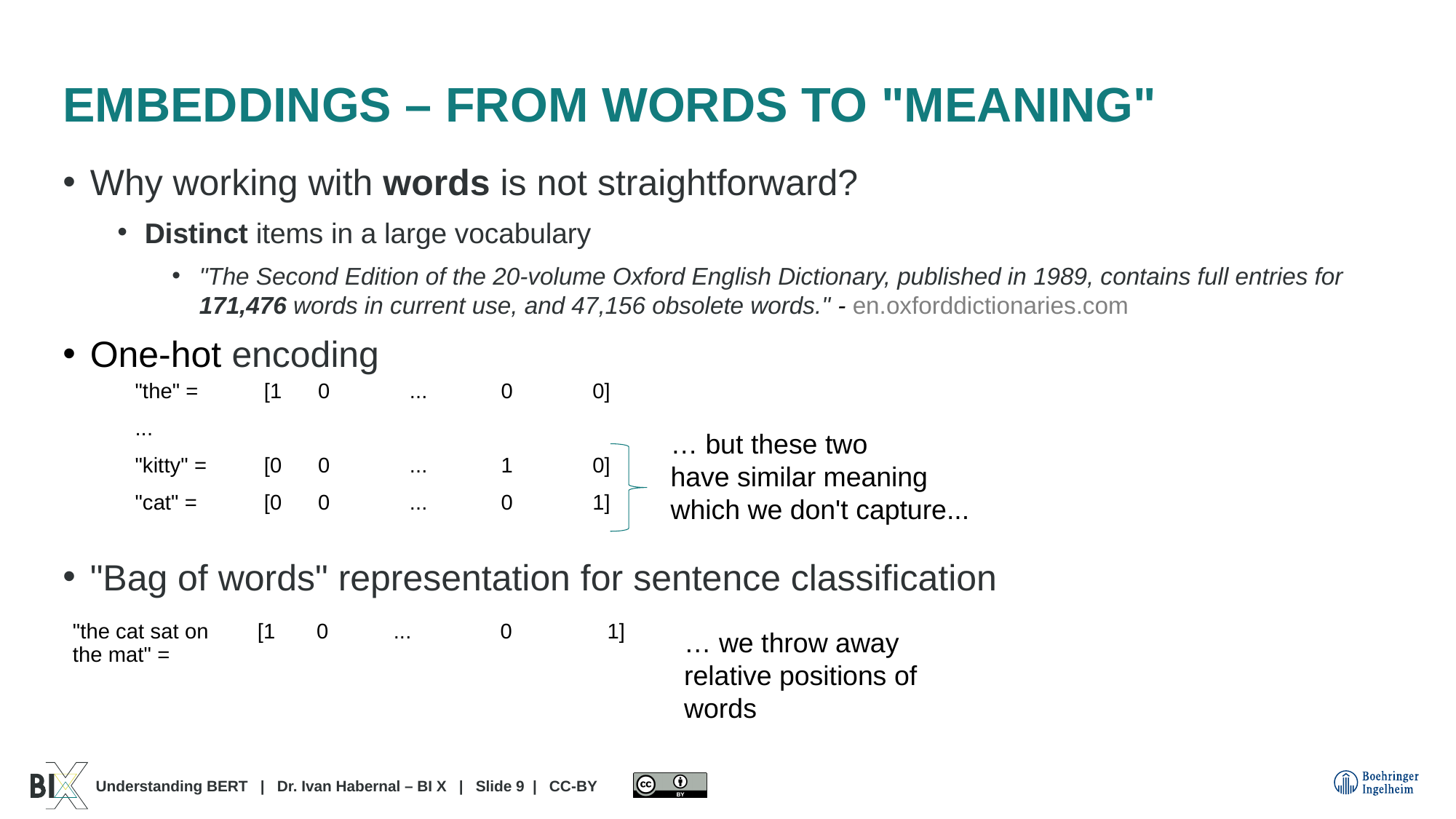

# Embeddings – from words to "meaning"
Why working with words is not straightforward?
Distinct items in a large vocabulary
"The Second Edition of the 20-volume Oxford English Dictionary, published in 1989, contains full entries for 171,476 words in current use, and 47,156 obsolete words." - en.oxforddictionaries.com
One-hot encoding

"Bag of words" representation for sentence classification
| "the" = | [1 | 0 | ... | 0 | 0] |
| --- | --- | --- | --- | --- | --- |
| ... |  |  |  |  |  |
| "kitty" = | [0 | 0 | ... | 1 | 0] |
| "cat" = | [0 | 0 | ... | 0 | 1] |
… but these two have similar meaning which we don't capture...

| "the cat sat on the mat" = | [1 | 0 | ... | 0 | 1] |
| --- | --- | --- | --- | --- | --- |
… we throw away relative positions of words